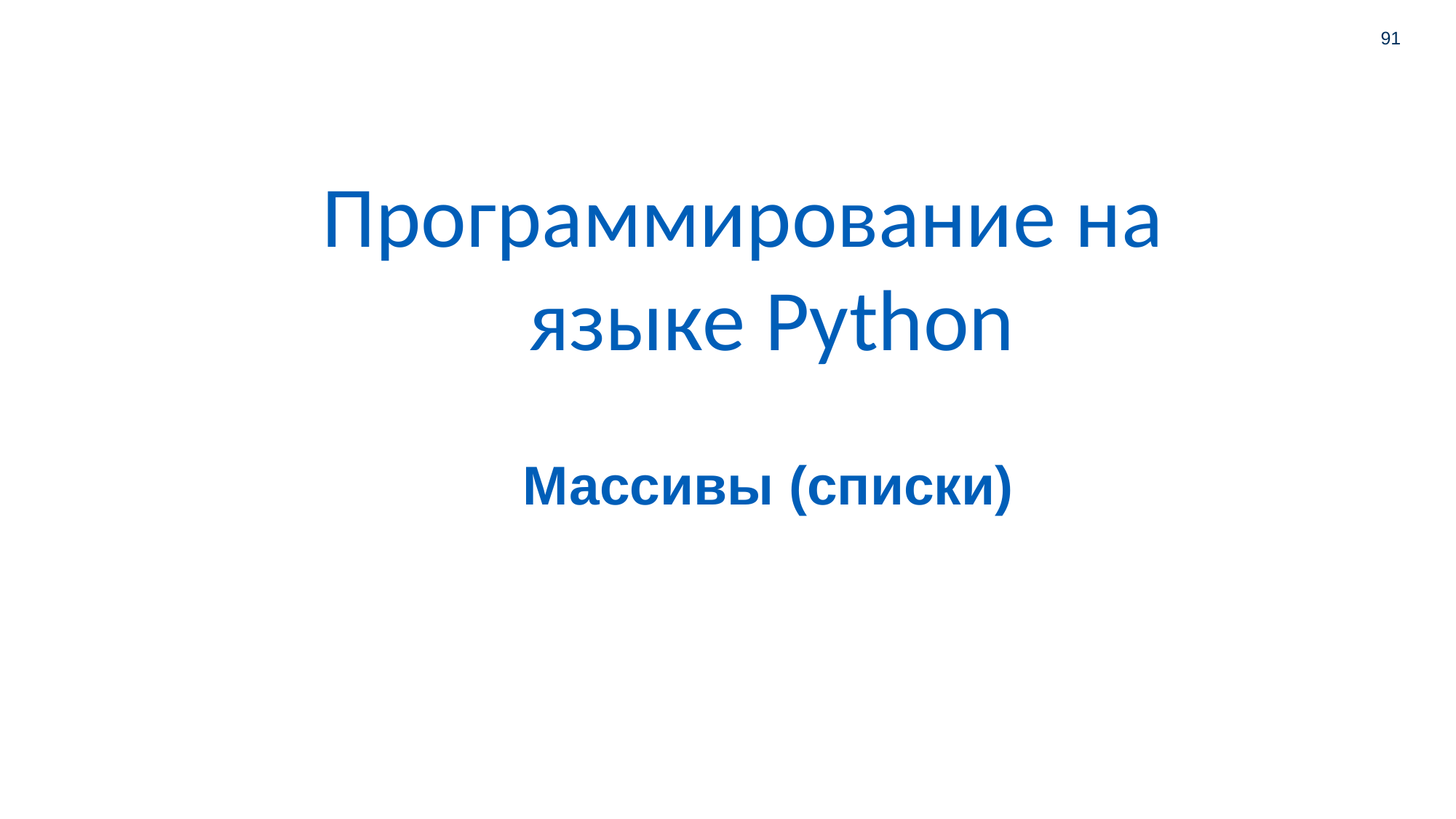

91
# Программирование на языке Python
Массивы (списки)